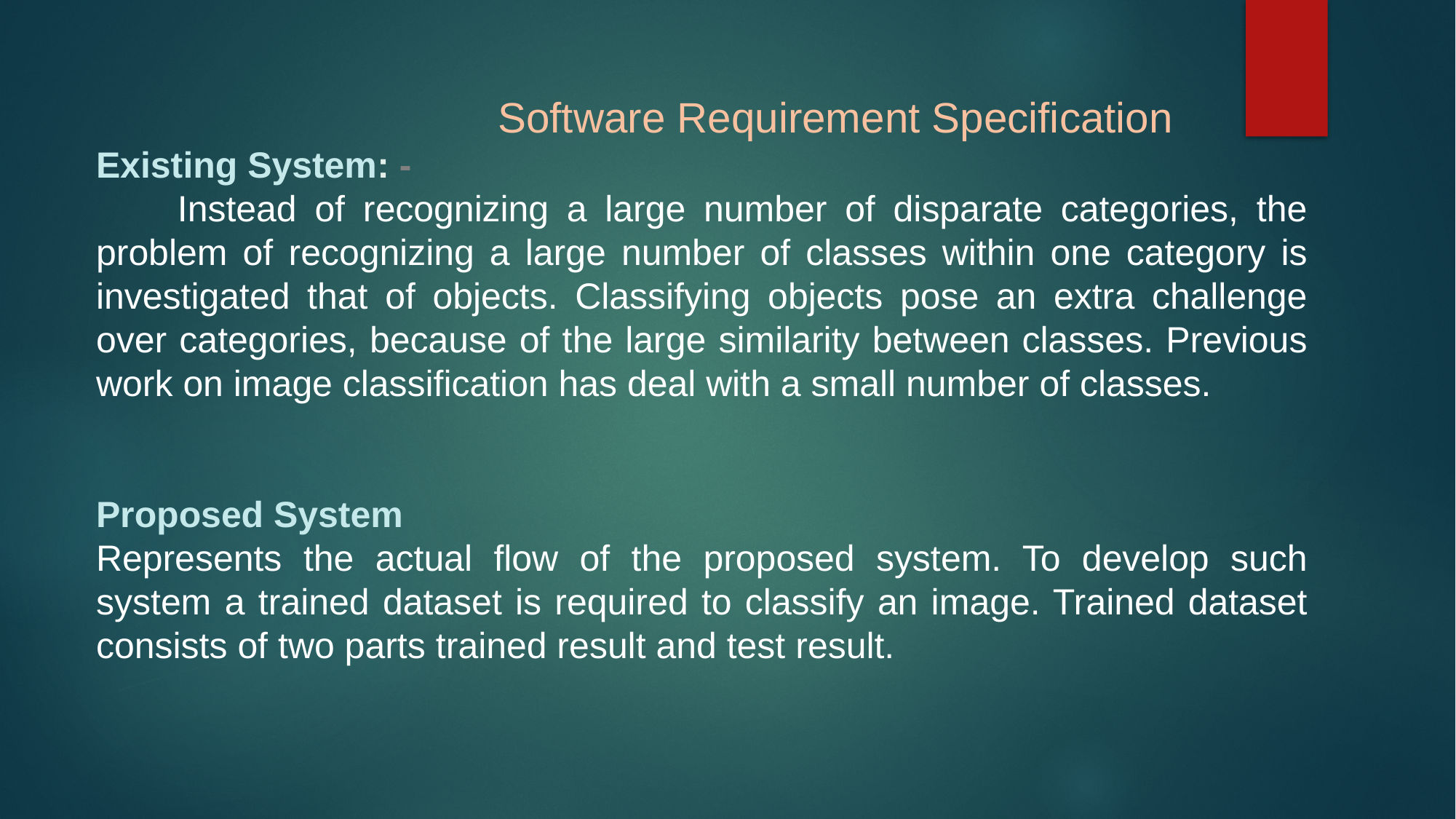

Software Requirement Specification
Existing System: -
        Instead of recognizing a large number of disparate categories, the problem of recognizing a large number of classes within one category is investigated that of objects. Classifying objects pose an extra challenge over categories, because of the large similarity between classes. Previous work on image classification has deal with a small number of classes.

Proposed System
Represents the actual flow of the proposed system. To develop such system a trained dataset is required to classify an image. Trained dataset consists of two parts trained result and test result.